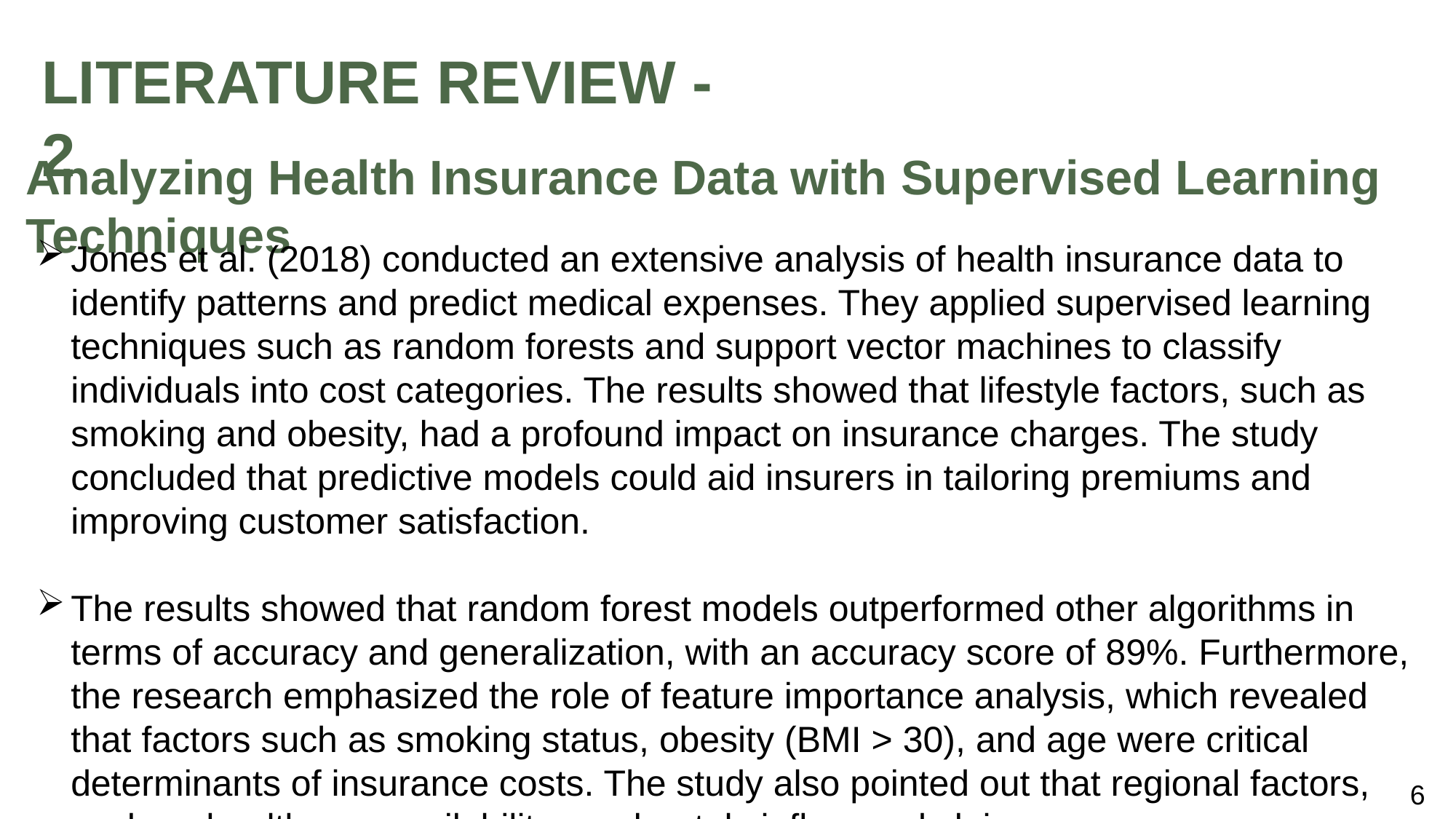

Literature review - 2
Analyzing Health Insurance Data with Supervised Learning Techniques
Jones et al. (2018) conducted an extensive analysis of health insurance data to identify patterns and predict medical expenses. They applied supervised learning techniques such as random forests and support vector machines to classify individuals into cost categories. The results showed that lifestyle factors, such as smoking and obesity, had a profound impact on insurance charges. The study concluded that predictive models could aid insurers in tailoring premiums and improving customer satisfaction.

The results showed that random forest models outperformed other algorithms in terms of accuracy and generalization, with an accuracy score of 89%. Furthermore, the research emphasized the role of feature importance analysis, which revealed that factors such as smoking status, obesity (BMI > 30), and age were critical determinants of insurance costs. The study also pointed out that regional factors, such as healthcare availability, moderately influenced claims.
6